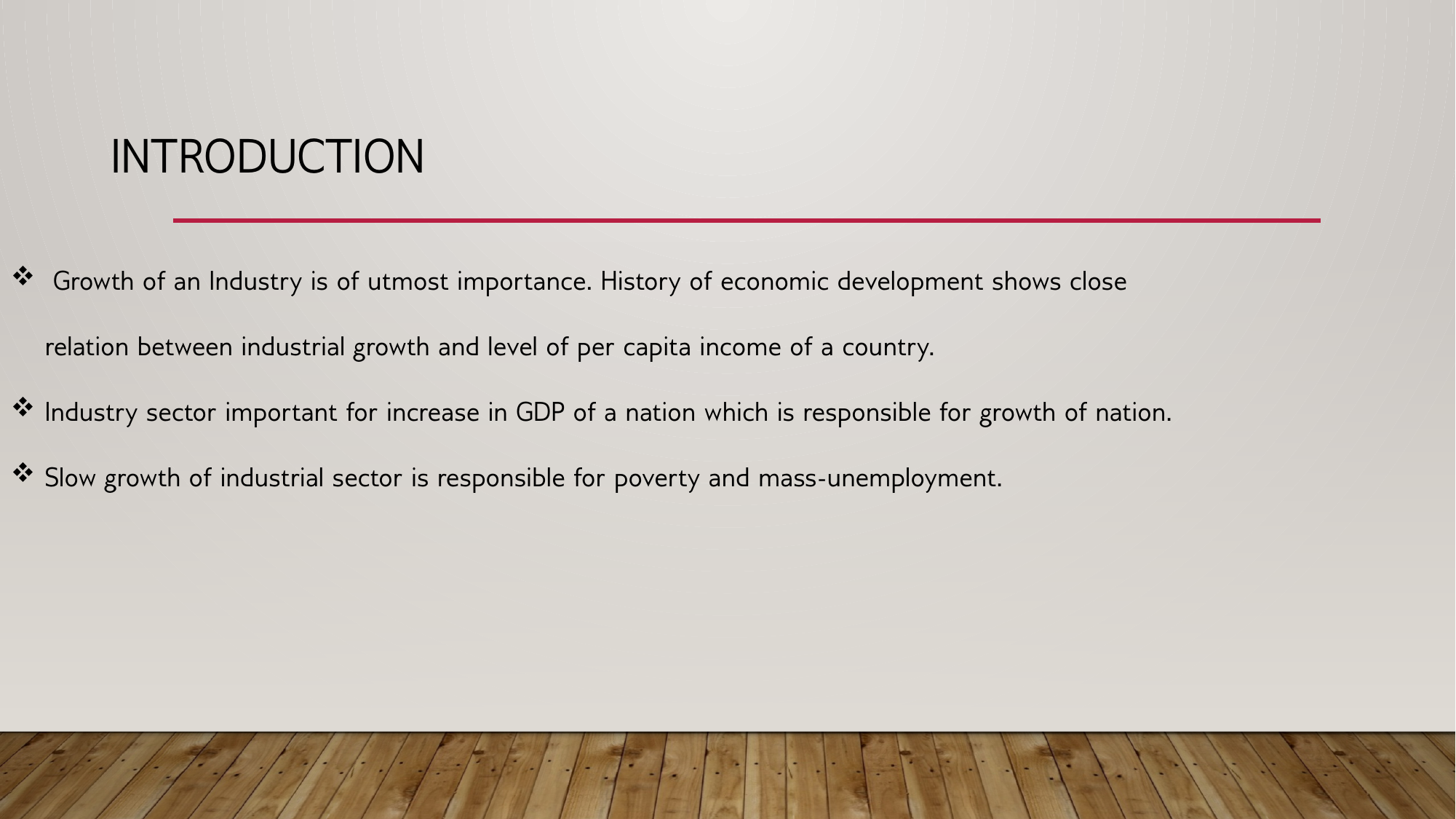

# Introduction
 Growth of an Industry is of utmost importance. History of economic development shows close relation between industrial growth and level of per capita income of a country.
Industry sector important for increase in GDP of a nation which is responsible for growth of nation.
Slow growth of industrial sector is responsible for poverty and mass-unemployment.